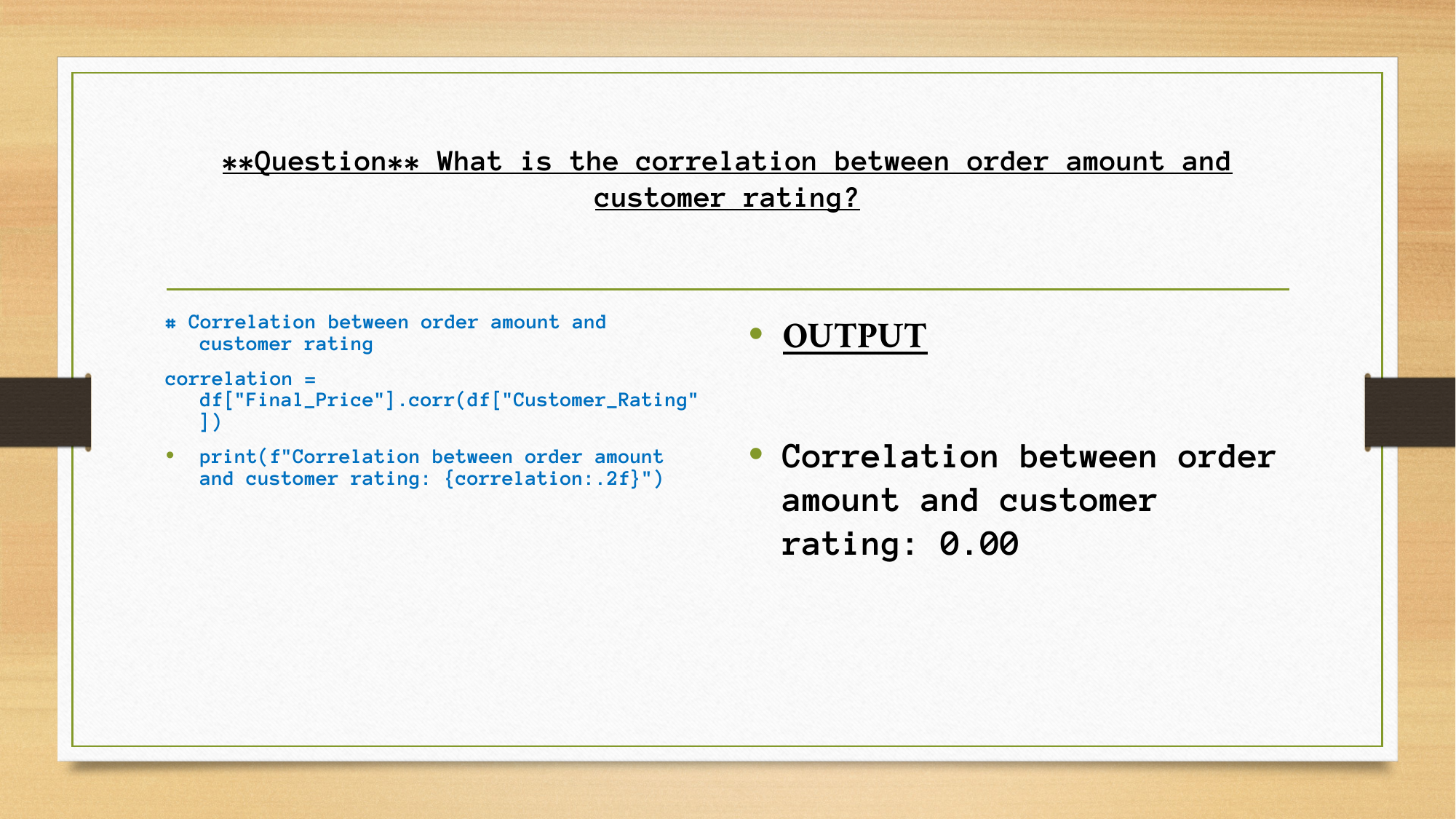

# **Question** What is the correlation between order amount and customer rating?
# Correlation between order amount and customer rating
correlation = df["Final_Price"].corr(df["Customer_Rating"])
print(f"Correlation between order amount and customer rating: {correlation:.2f}")

OUTPUT

Correlation between order amount and customer rating: 0.00